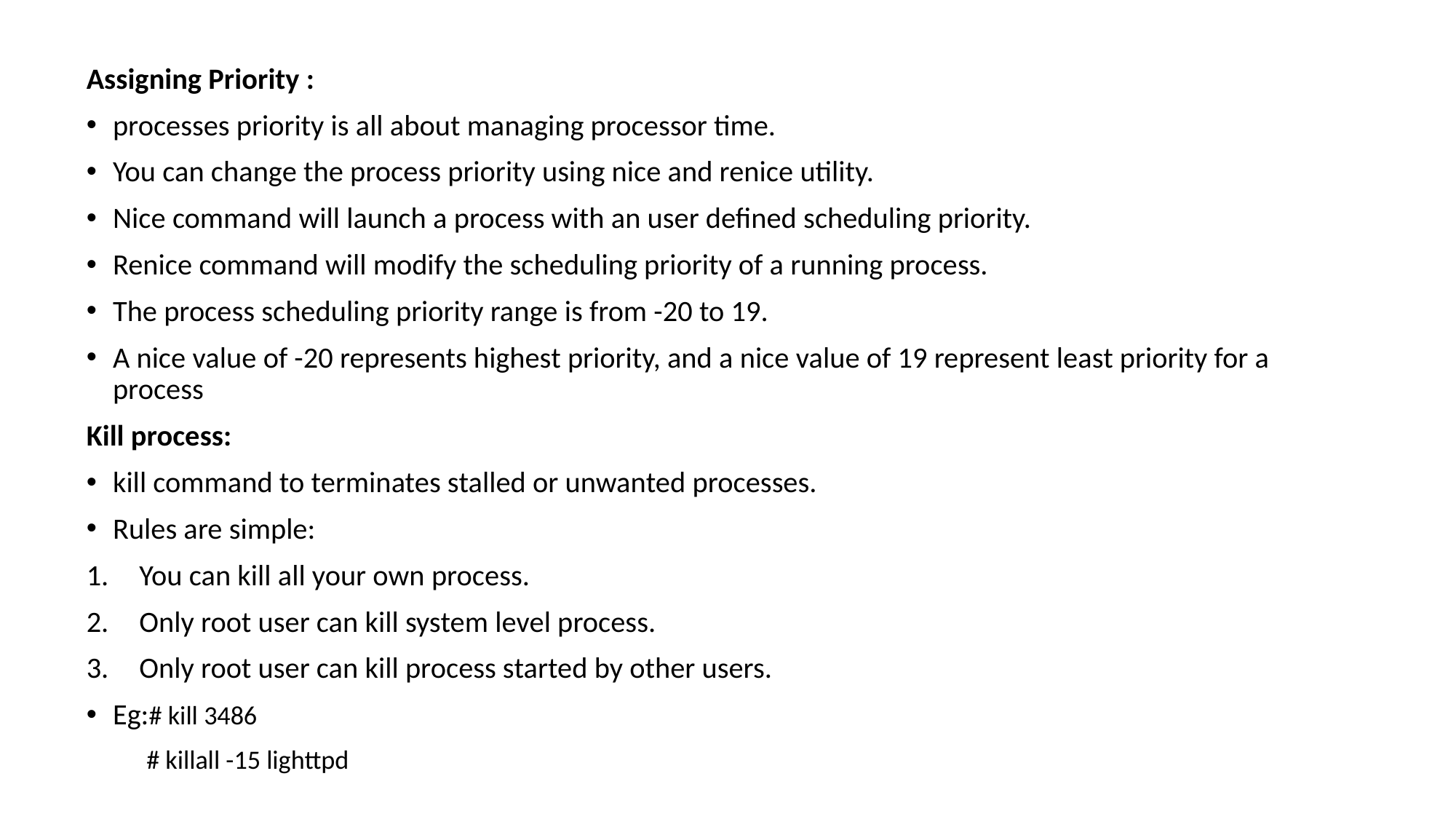

Assigning Priority :
processes priority is all about managing processor time.
You can change the process priority using nice and renice utility.
Nice command will launch a process with an user defined scheduling priority.
Renice command will modify the scheduling priority of a running process.
The process scheduling priority range is from -20 to 19.
A nice value of -20 represents highest priority, and a nice value of 19 represent least priority for a process
Kill process:
kill command to terminates stalled or unwanted processes.
Rules are simple:
You can kill all your own process.
Only root user can kill system level process.
Only root user can kill process started by other users.
Eg:# kill 3486
          # killall -15 lighttpd